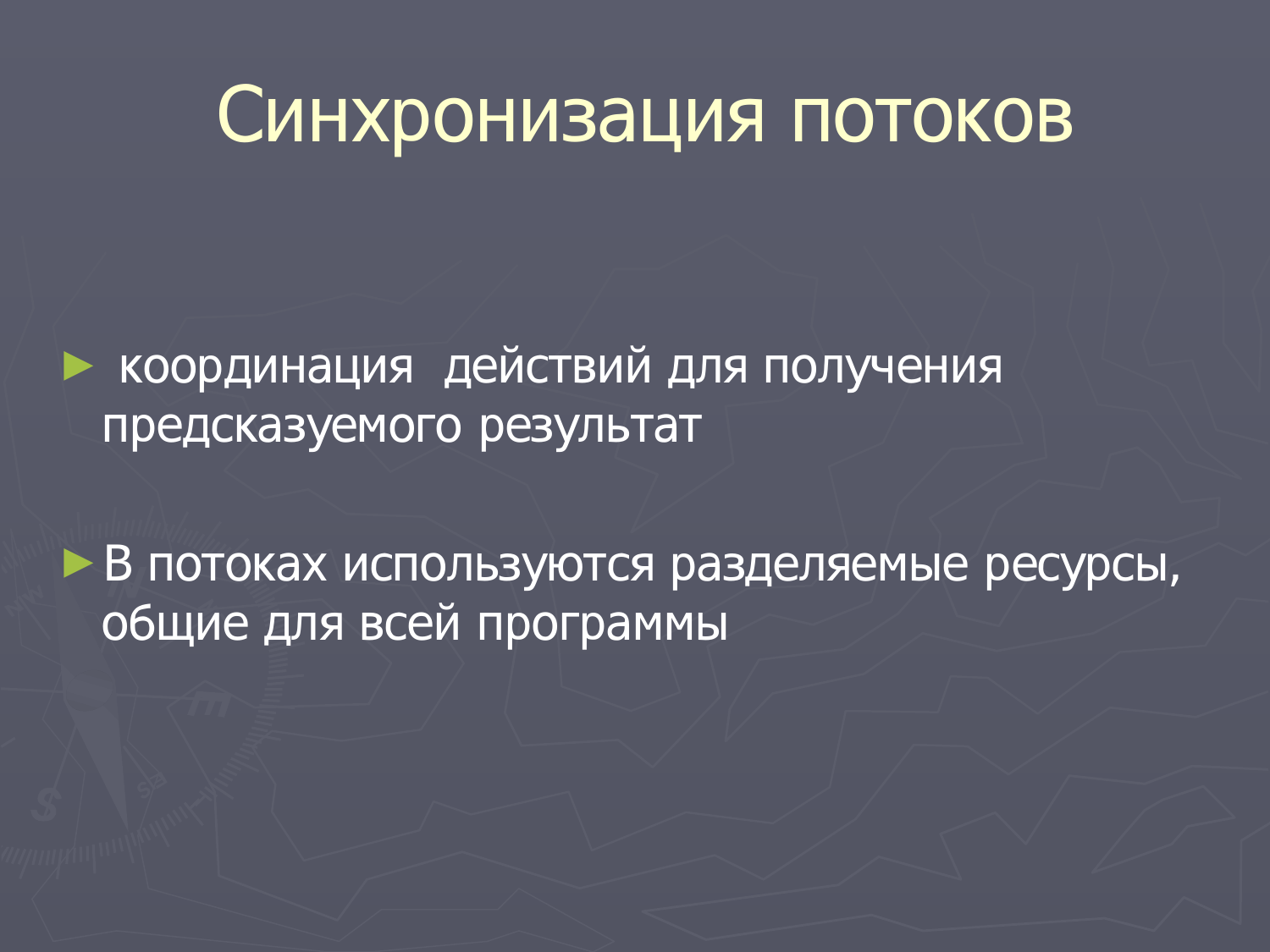

# Синхронизация потоков
 координация  действий для получения предсказуемого результат

В потоках используются разделяемые ресурсы, общие для всей программы